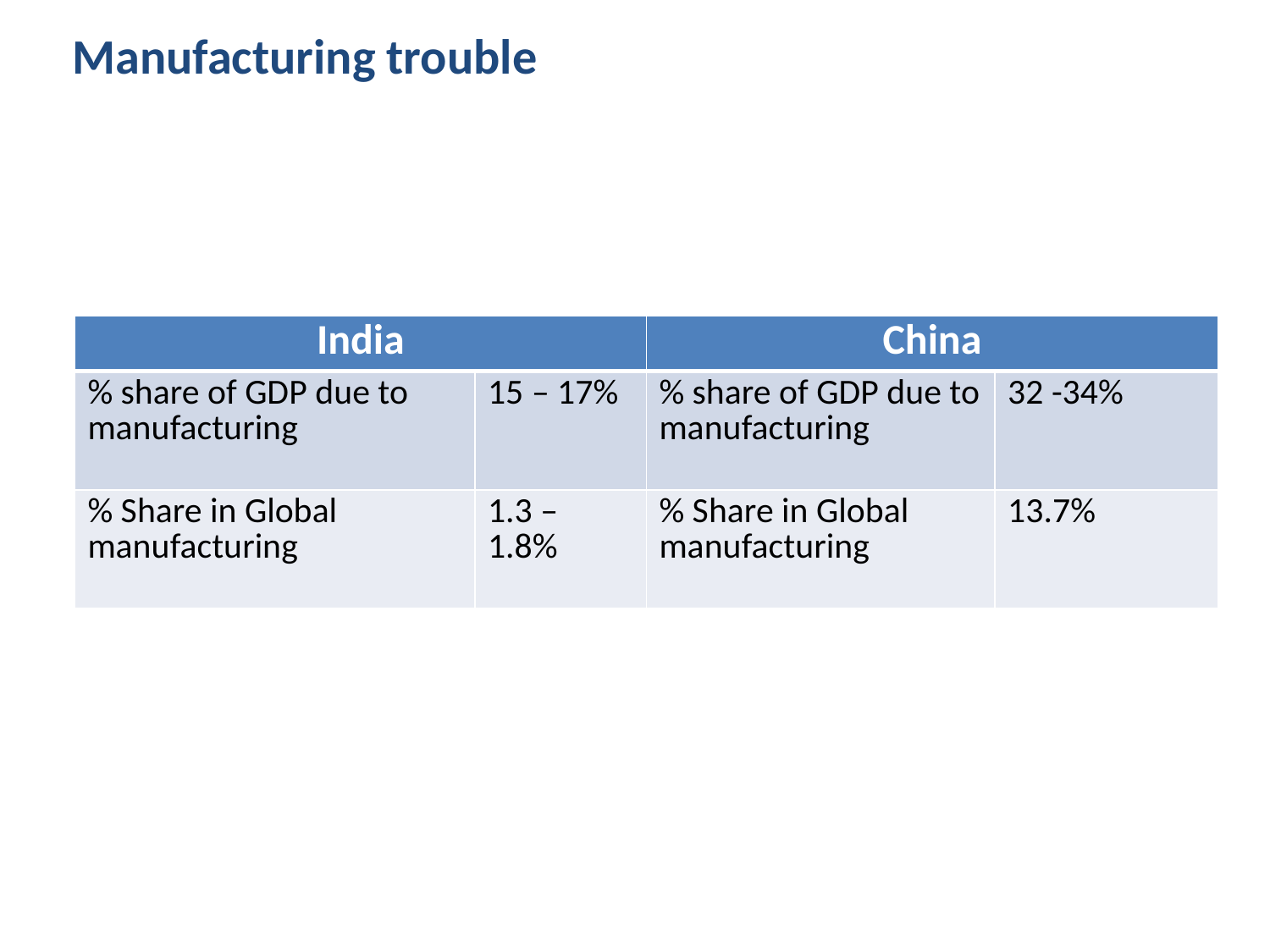

# Manufacturing trouble
| India |  | China |  |
| --- | --- | --- | --- |
| % share of GDP due to manufacturing | 15 – 17% | % share of GDP due to manufacturing | 32 -34% |
| % Share in Global manufacturing | 1.3 – 1.8% | % Share in Global manufacturing | 13.7% |